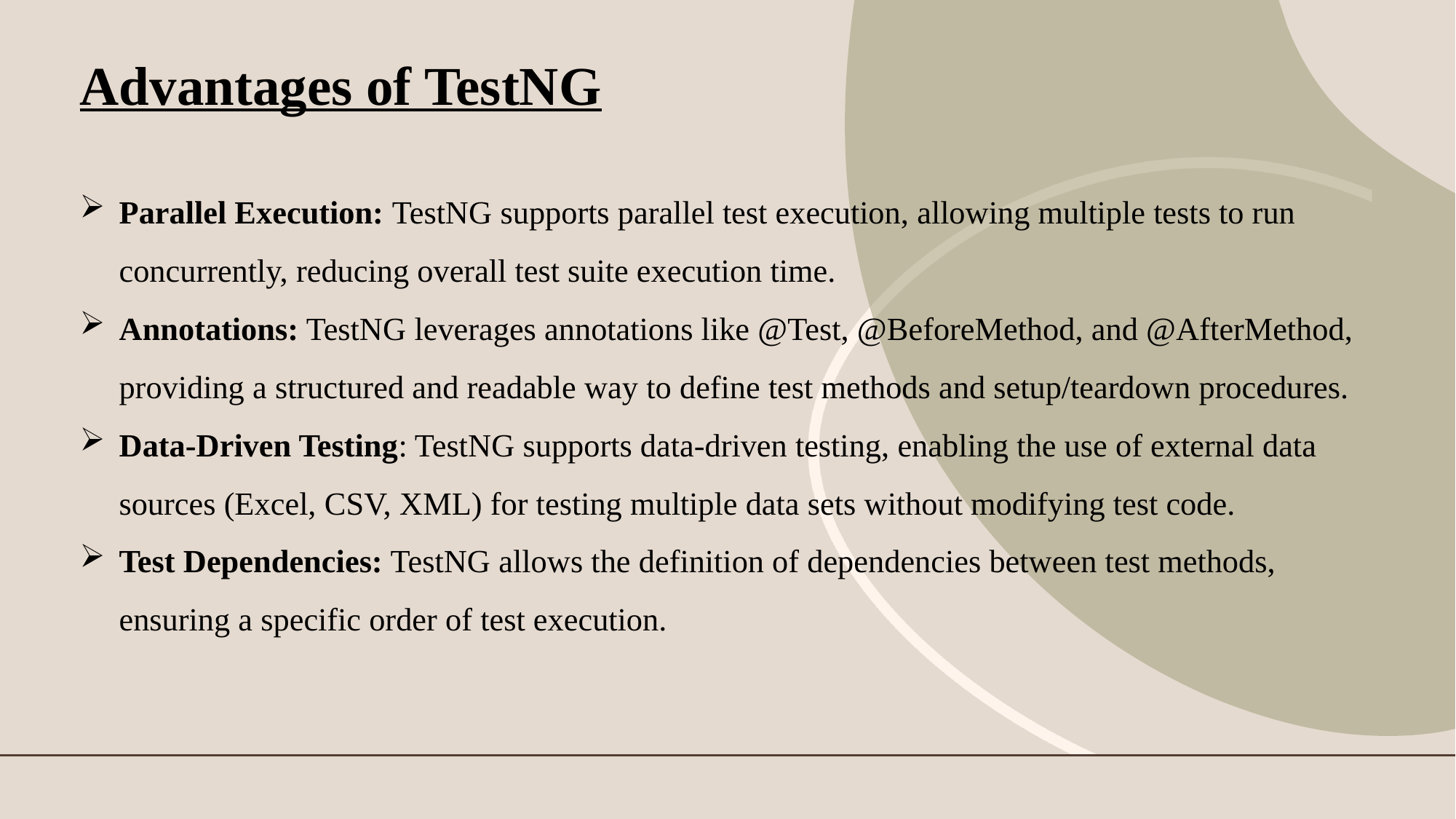

# Advantages of TestNG
Parallel Execution: TestNG supports parallel test execution, allowing multiple tests to run concurrently, reducing overall test suite execution time.
Annotations: TestNG leverages annotations like @Test, @BeforeMethod, and @AfterMethod, providing a structured and readable way to define test methods and setup/teardown procedures.
Data-Driven Testing: TestNG supports data-driven testing, enabling the use of external data sources (Excel, CSV, XML) for testing multiple data sets without modifying test code.
Test Dependencies: TestNG allows the definition of dependencies between test methods, ensuring a specific order of test execution.

17